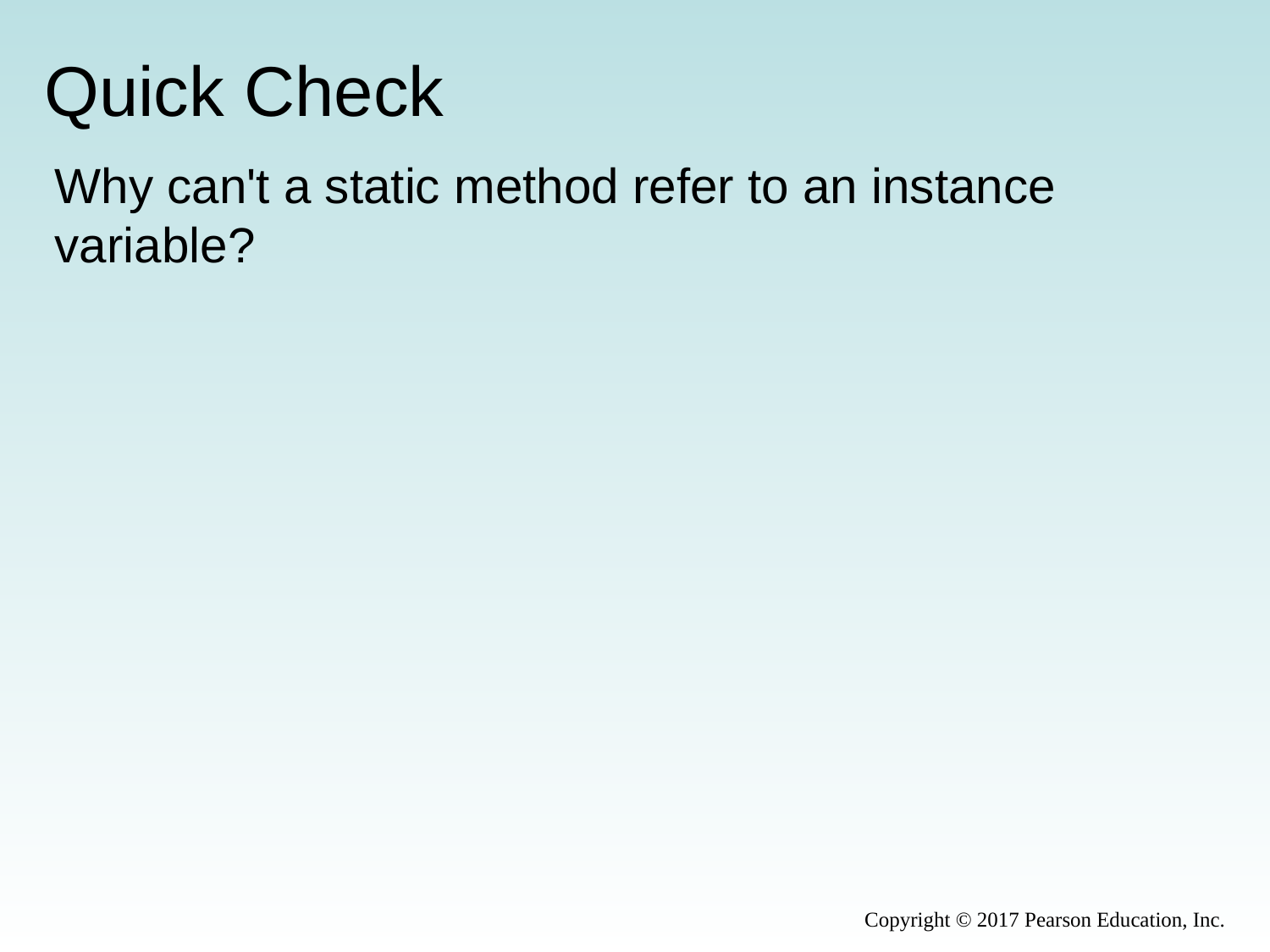

# Quick Check
Why can't a static method refer to an instance variable?

Copyright © 2017 Pearson Education, Inc.